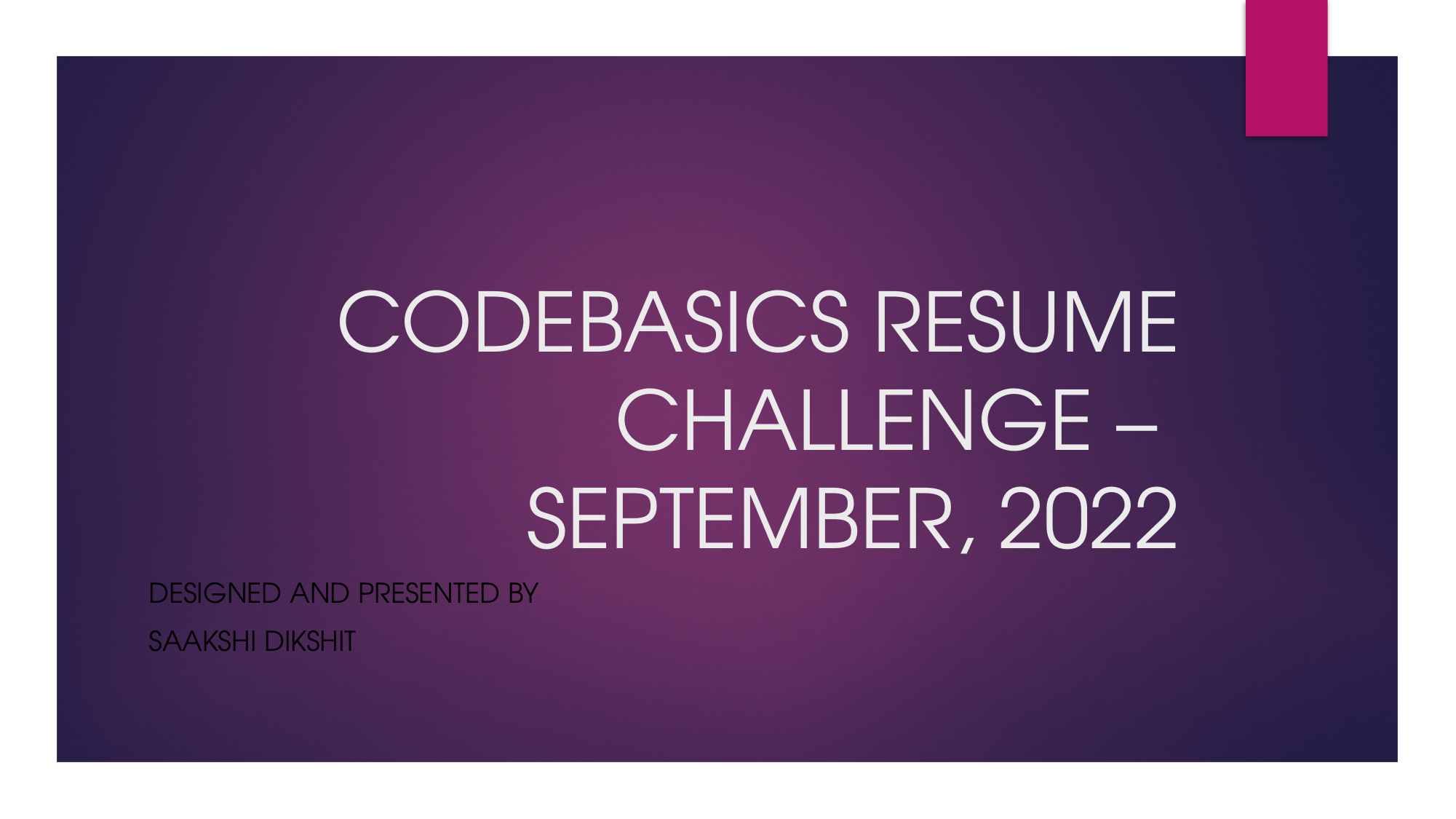

# CODEBASICS RESUME CHALLENGE – SEPTEMBER, 2022
Designed and Presented By
Saakshi dikshit